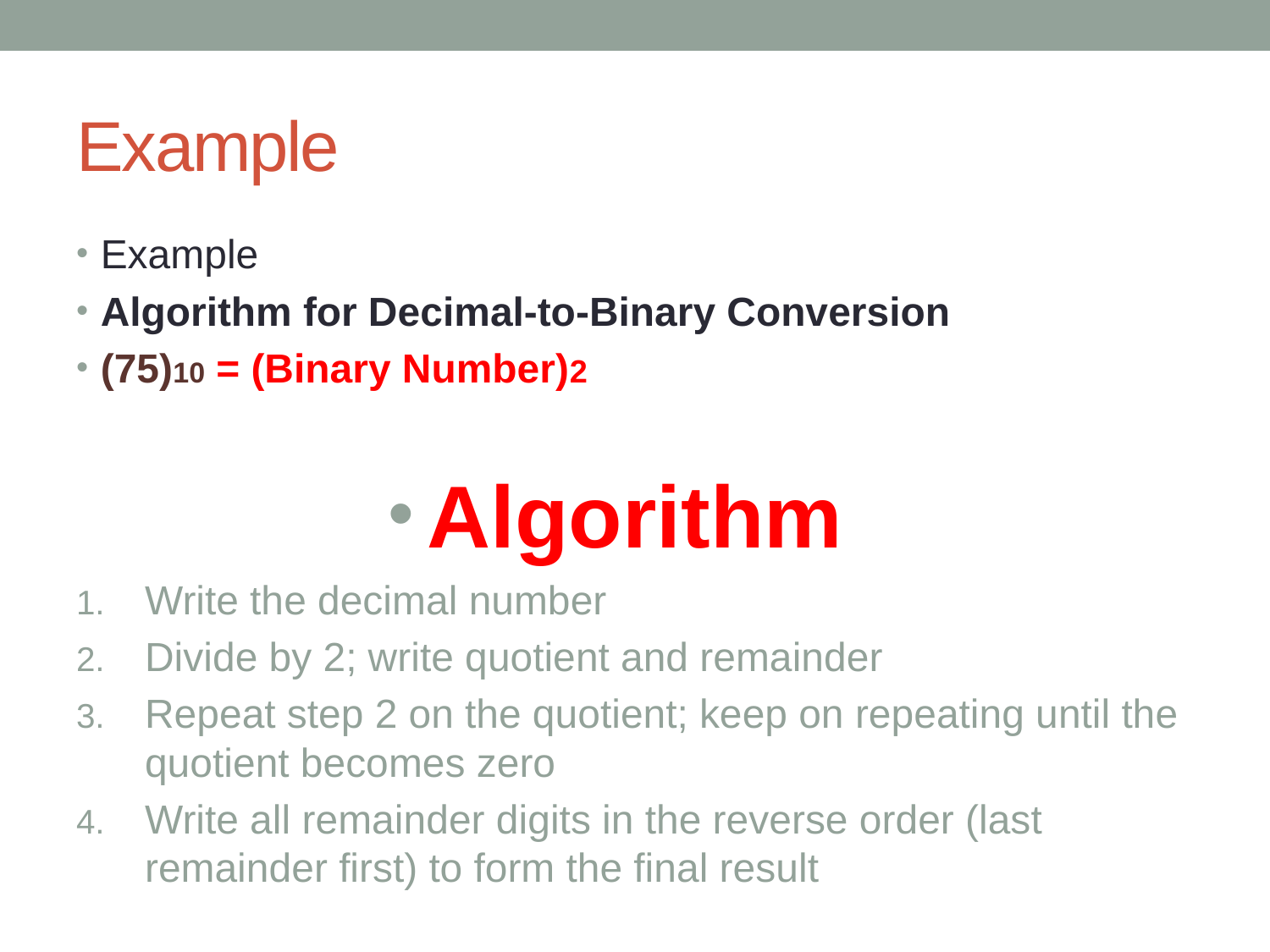

# Example
Example
Algorithm for Decimal-to-Binary Conversion
(75)10 = (Binary Number)2

Algorithm
Write the decimal number
Divide by 2; write quotient and remainder
Repeat step 2 on the quotient; keep on repeating until the quotient becomes zero
Write all remainder digits in the reverse order (last remainder first) to form the final result